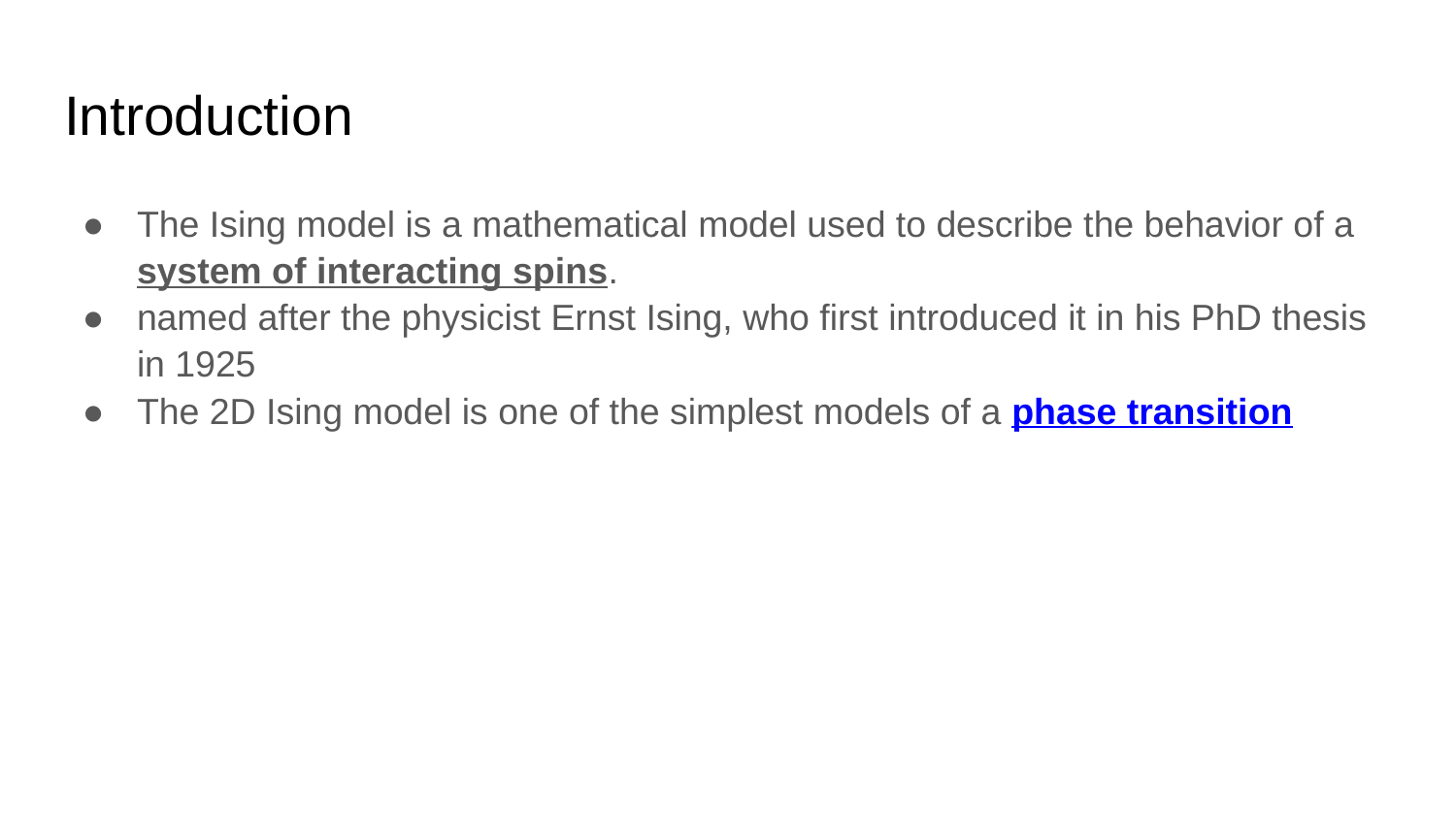

# Introduction
The Ising model is a mathematical model used to describe the behavior of a system of interacting spins.
named after the physicist Ernst Ising, who first introduced it in his PhD thesis in 1925
The 2D Ising model is one of the simplest models of a phase transition